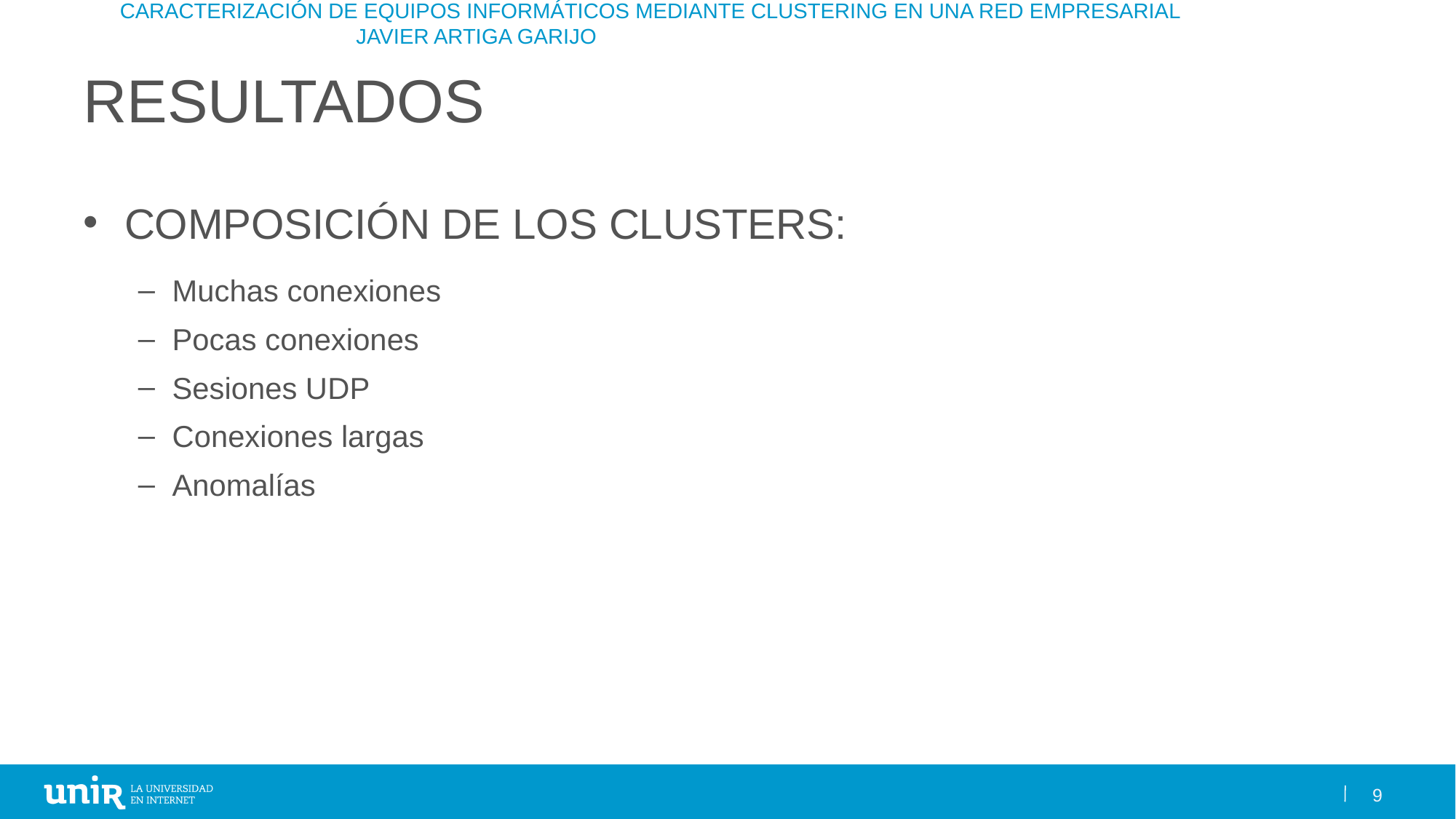

# Resultados
Composición de los clusters:
Muchas conexiones
Pocas conexiones
Sesiones UDP
Conexiones largas
Anomalías
9